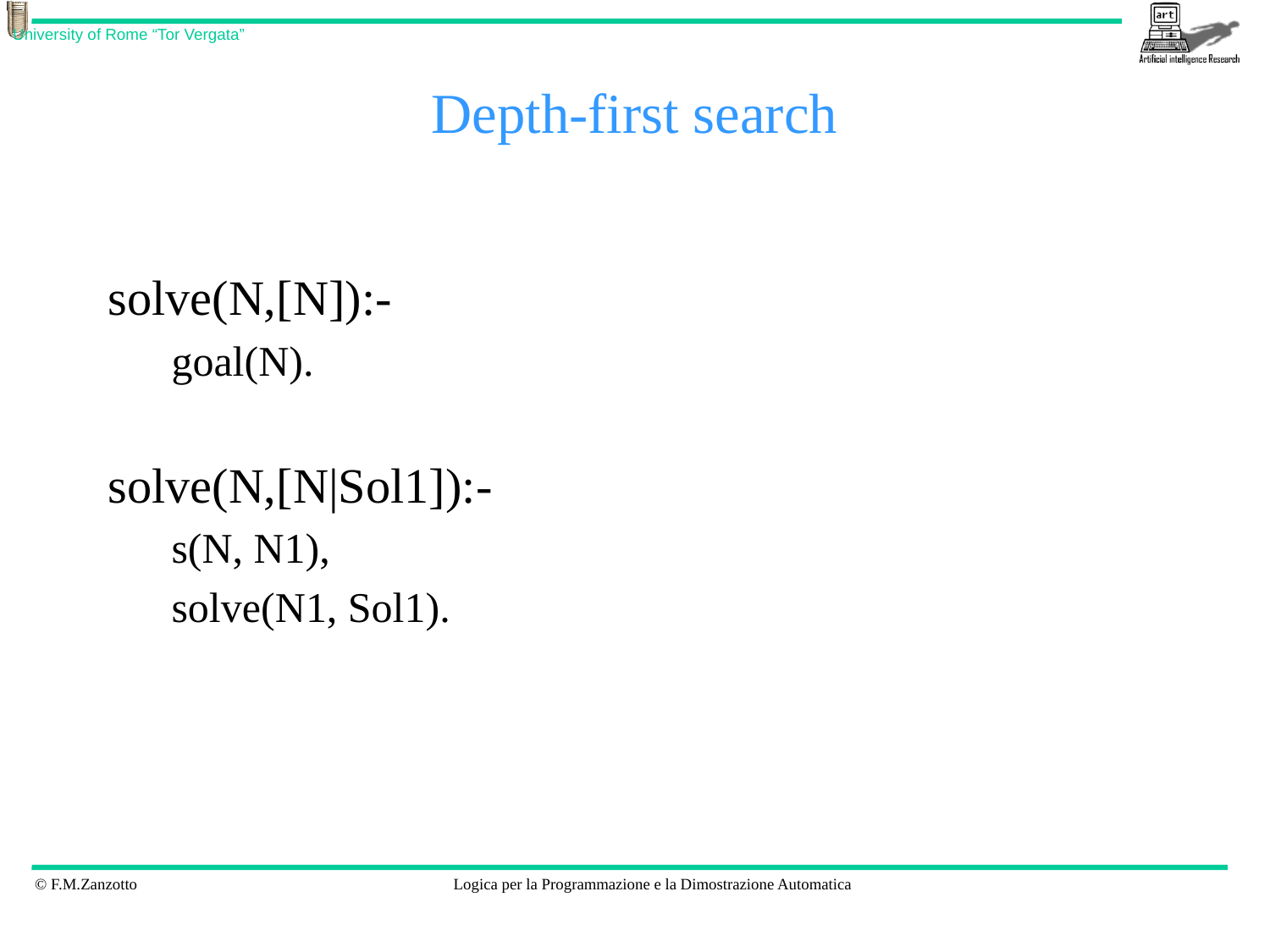

# Depth-first search

solve(N,[N]):-
goal(N).

solve(N,[N|Sol1]):-
s(N, N1),
solve(N1, Sol1).